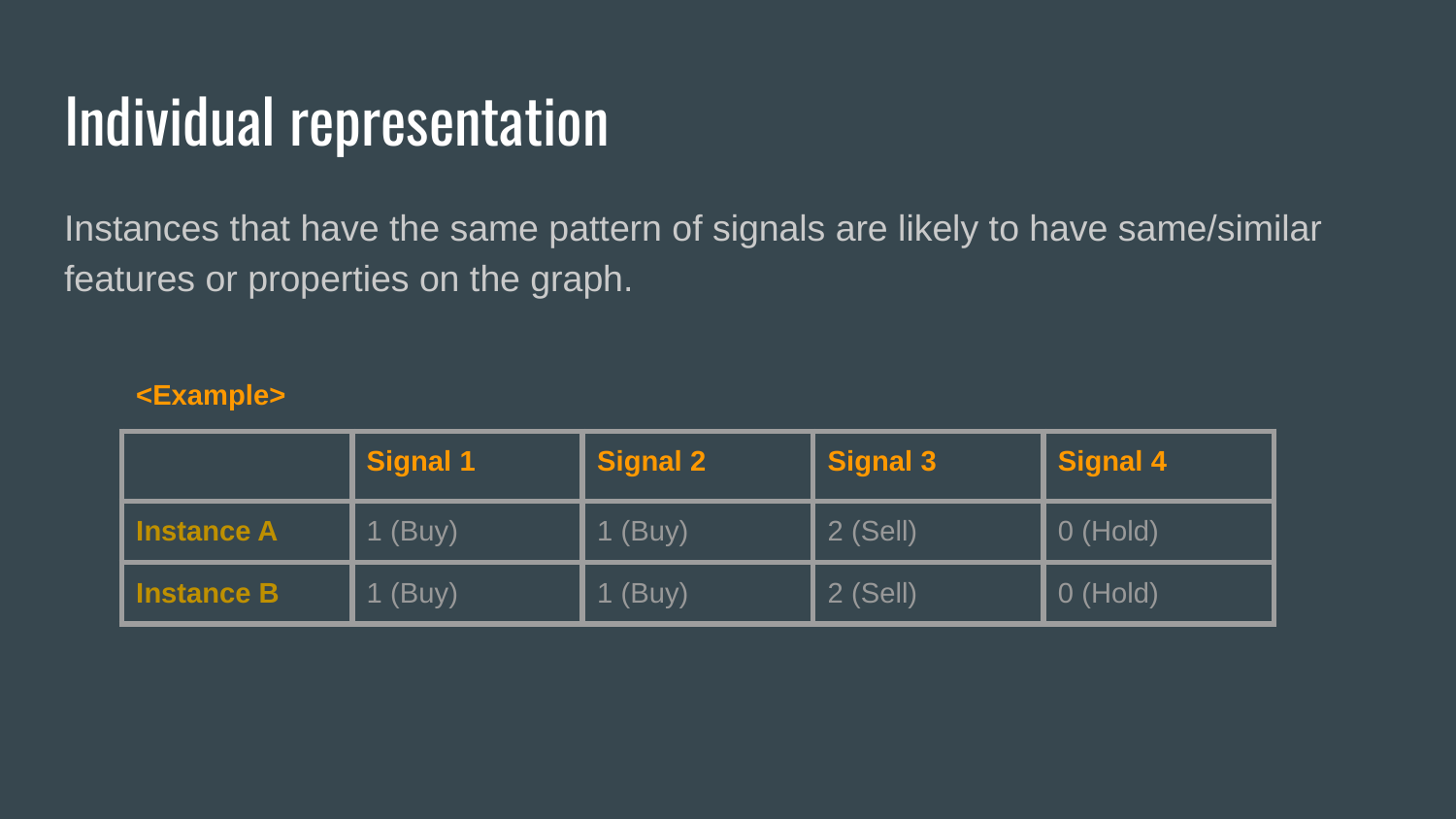

# Individual representation
Instances that have the same pattern of signals are likely to have same/similar features or properties on the graph.

<Example>
|  | Signal 1 | Signal 2 | Signal 3 | Signal 4 |
| --- | --- | --- | --- | --- |
| Instance A | 1 (Buy) | 1 (Buy) | 2 (Sell) | 0 (Hold) |
| Instance B | 1 (Buy) | 1 (Buy) | 2 (Sell) | 0 (Hold) |